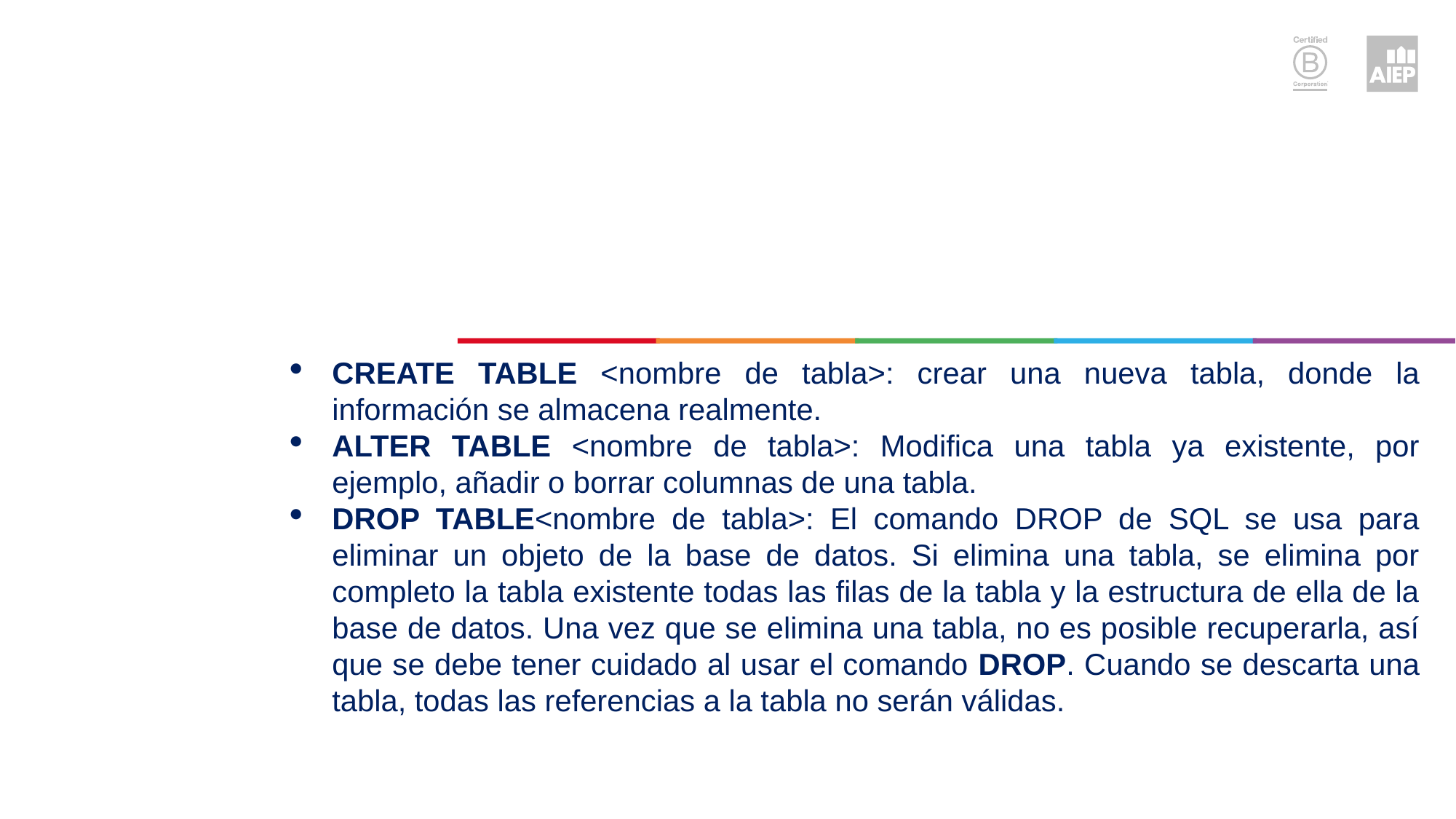

#
CREATE TABLE <nombre de tabla>: crear una nueva tabla, donde la información se almacena realmente.
ALTER TABLE <nombre de tabla>: Modifica una tabla ya existente, por ejemplo, añadir o borrar columnas de una tabla.
DROP TABLE<nombre de tabla>: El comando DROP de SQL se usa para eliminar un objeto de la base de datos. Si elimina una tabla, se elimina por completo la tabla existente todas las filas de la tabla y la estructura de ella de la base de datos. Una vez que se elimina una tabla, no es posible recuperarla, así que se debe tener cuidado al usar el comando DROP. Cuando se descarta una tabla, todas las referencias a la tabla no serán válidas.